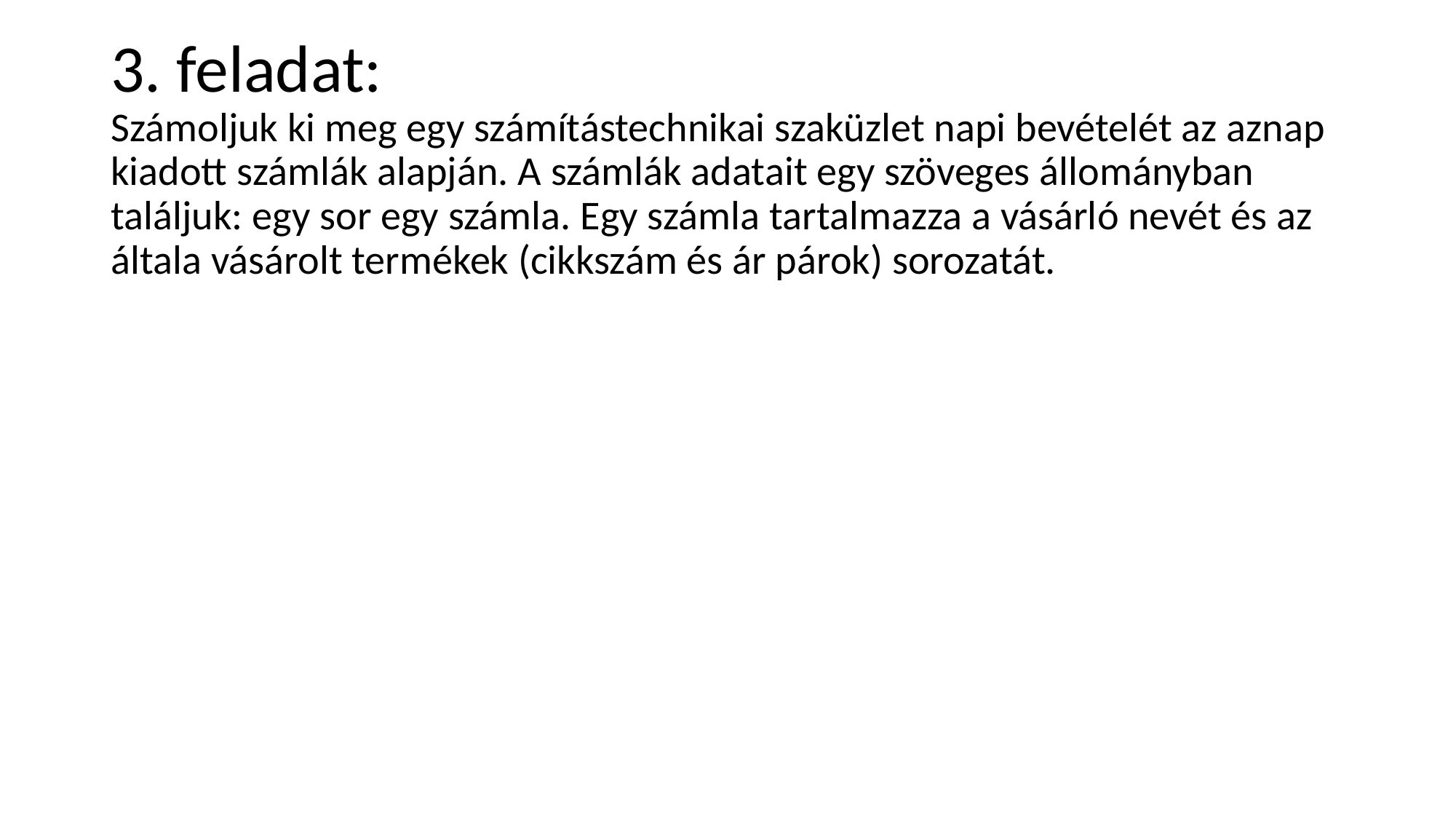

# 3. feladat: Számoljuk ki meg egy számítástechnikai szaküzlet napi bevételét az aznap kiadott számlák alapján. A számlák adatait egy szöveges állományban találjuk: egy sor egy számla. Egy számla tartalmazza a vásárló nevét és az általa vásárolt termékek (cikkszám és ár párok) sorozatát.